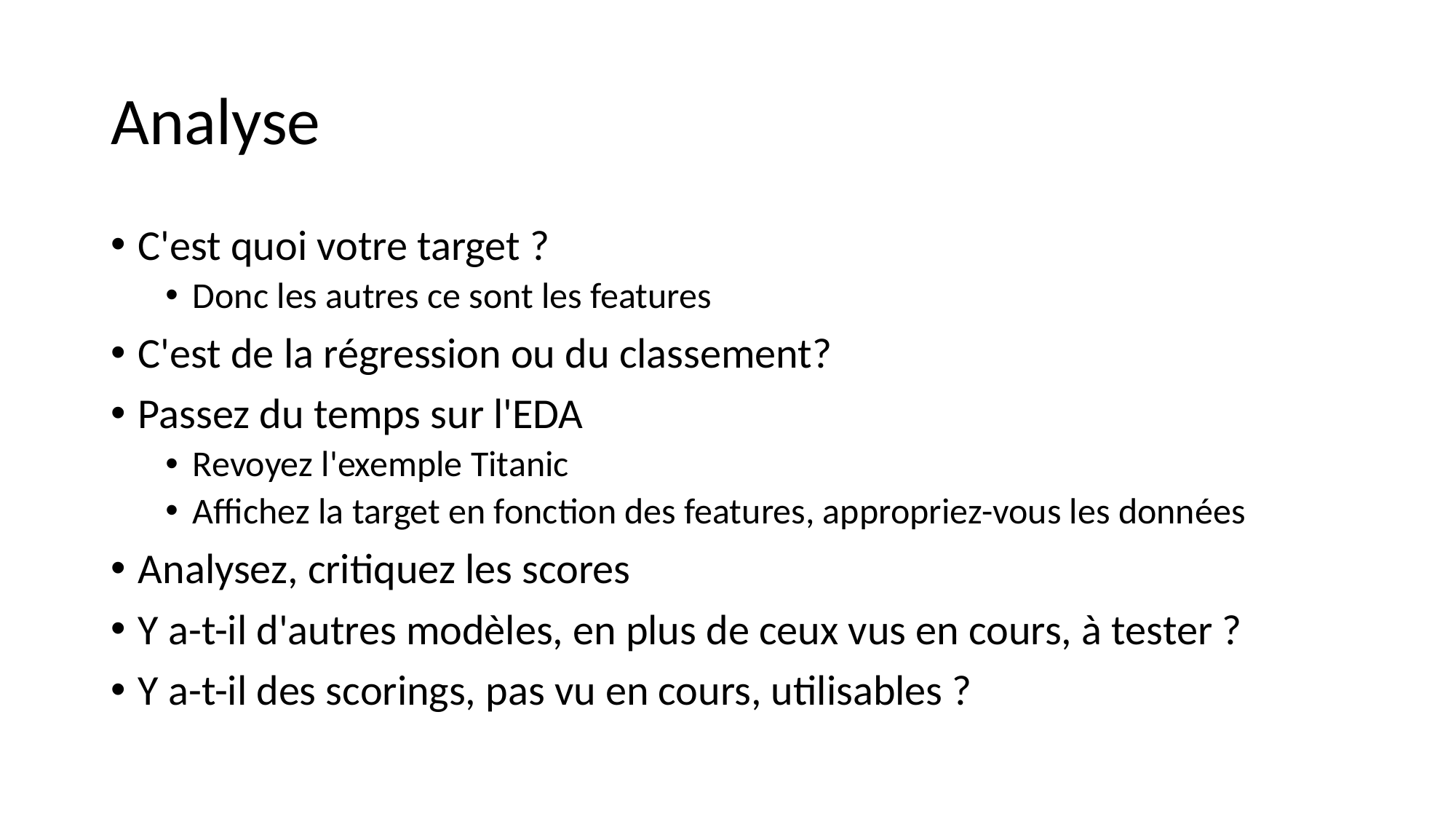

# Analyse
C'est quoi votre target ?
Donc les autres ce sont les features
C'est de la régression ou du classement?
Passez du temps sur l'EDA
Revoyez l'exemple Titanic
Affichez la target en fonction des features, appropriez-vous les données
Analysez, critiquez les scores
Y a-t-il d'autres modèles, en plus de ceux vus en cours, à tester ?
Y a-t-il des scorings, pas vu en cours, utilisables ?